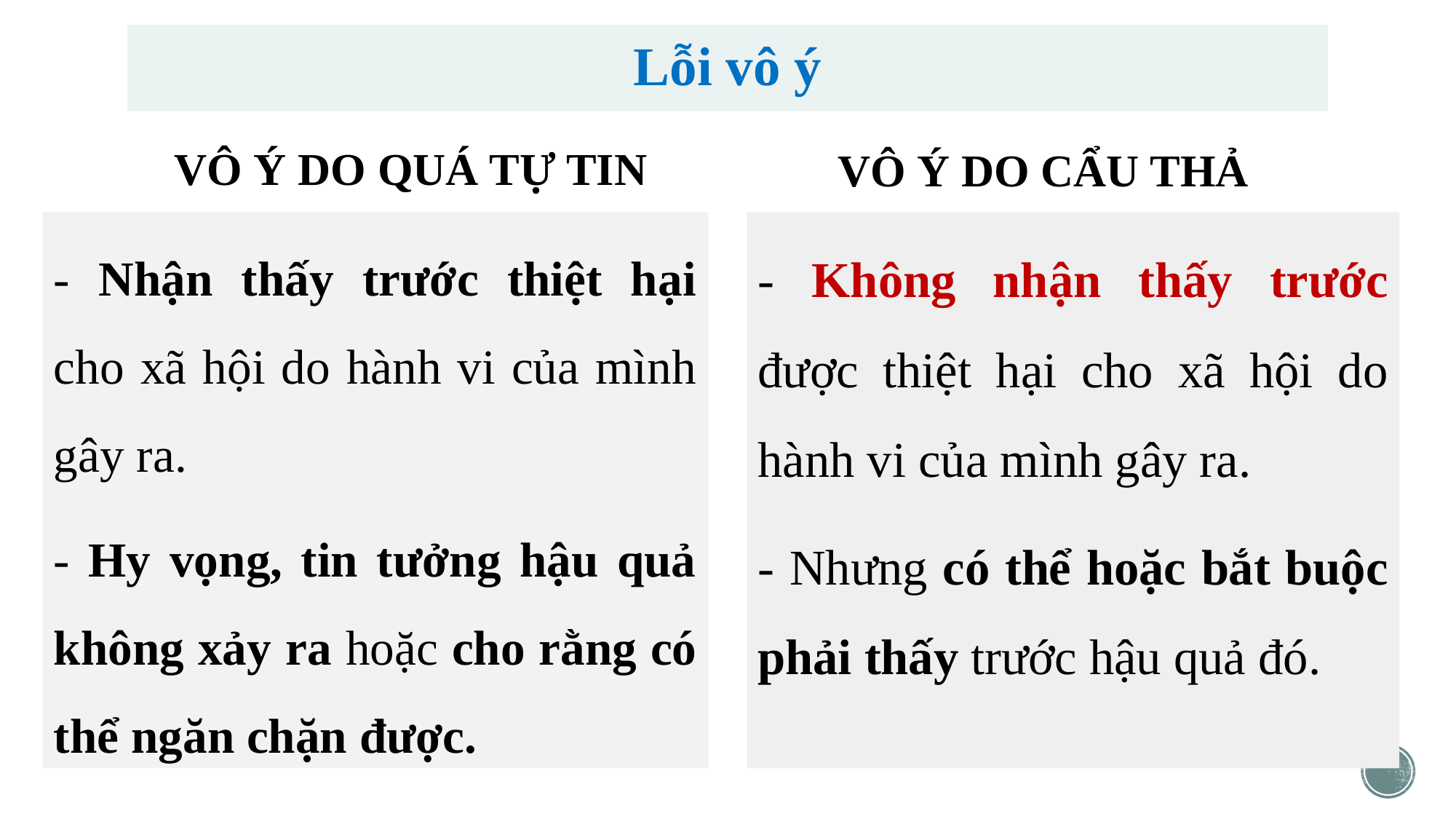

# Lỗi vô ý
VÔ Ý DO QUÁ TỰ TIN
VÔ Ý DO CẨU THẢ
- Nhận thấy trước thiệt hại cho xã hội do hành vi của mình gây ra.
- Hy vọng, tin tưởng hậu quả không xảy ra hoặc cho rằng có thể ngăn chặn được.
- Không nhận thấy trước được thiệt hại cho xã hội do hành vi của mình gây ra.
- Nhưng có thể hoặc bắt buộc phải thấy trước hậu quả đó.